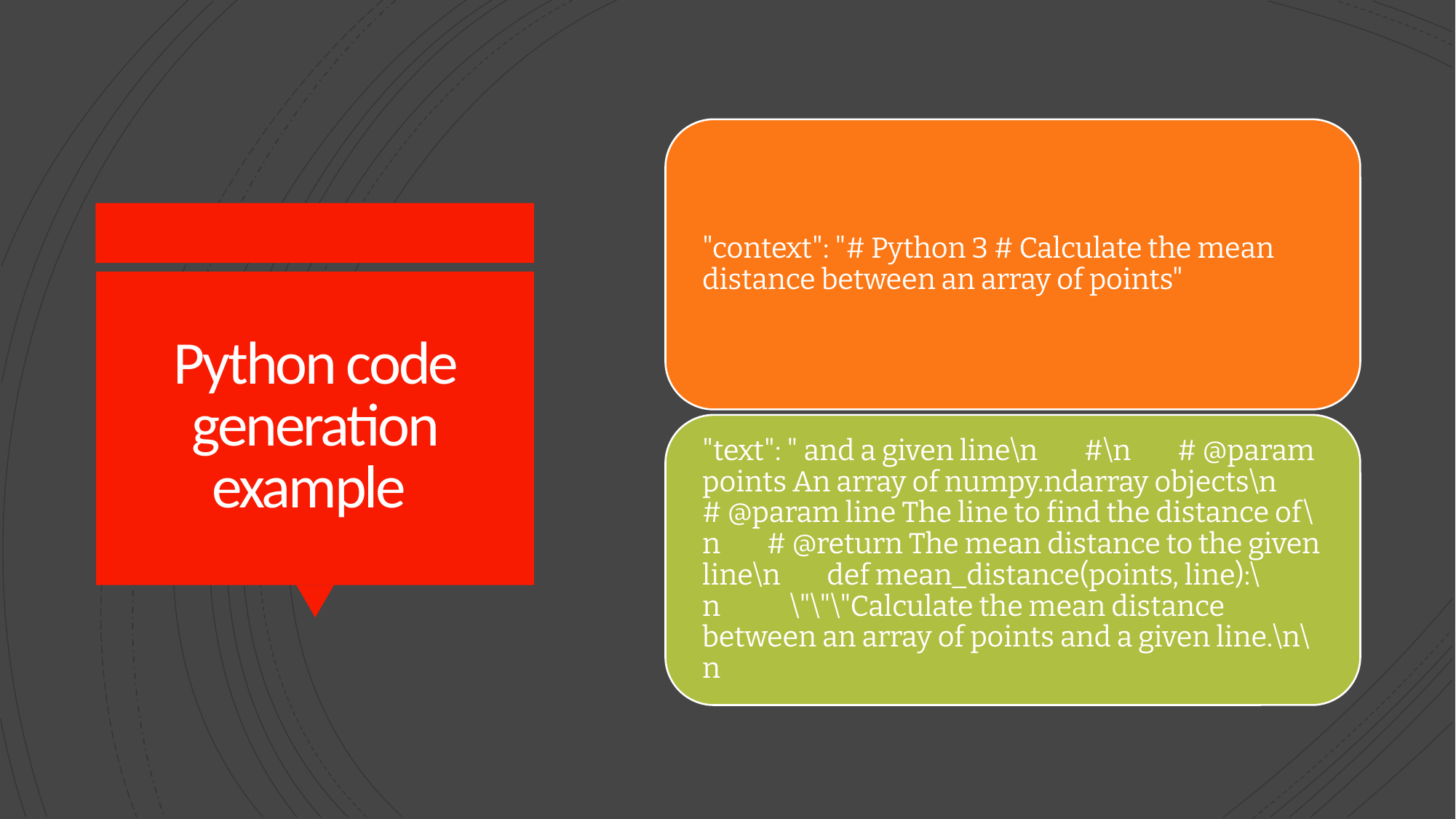

"context": "# Python 3 # Calculate the mean distance between an array of points"
"text": " and a given line\n        #\n        # @param points An array of numpy.ndarray objects\n        # @param line The line to find the distance of\n        # @return The mean distance to the given line\n        def mean_distance(points, line):\n            \"\"\"Calculate the mean distance between an array of points and a given line.\n\n
# Python code generation example